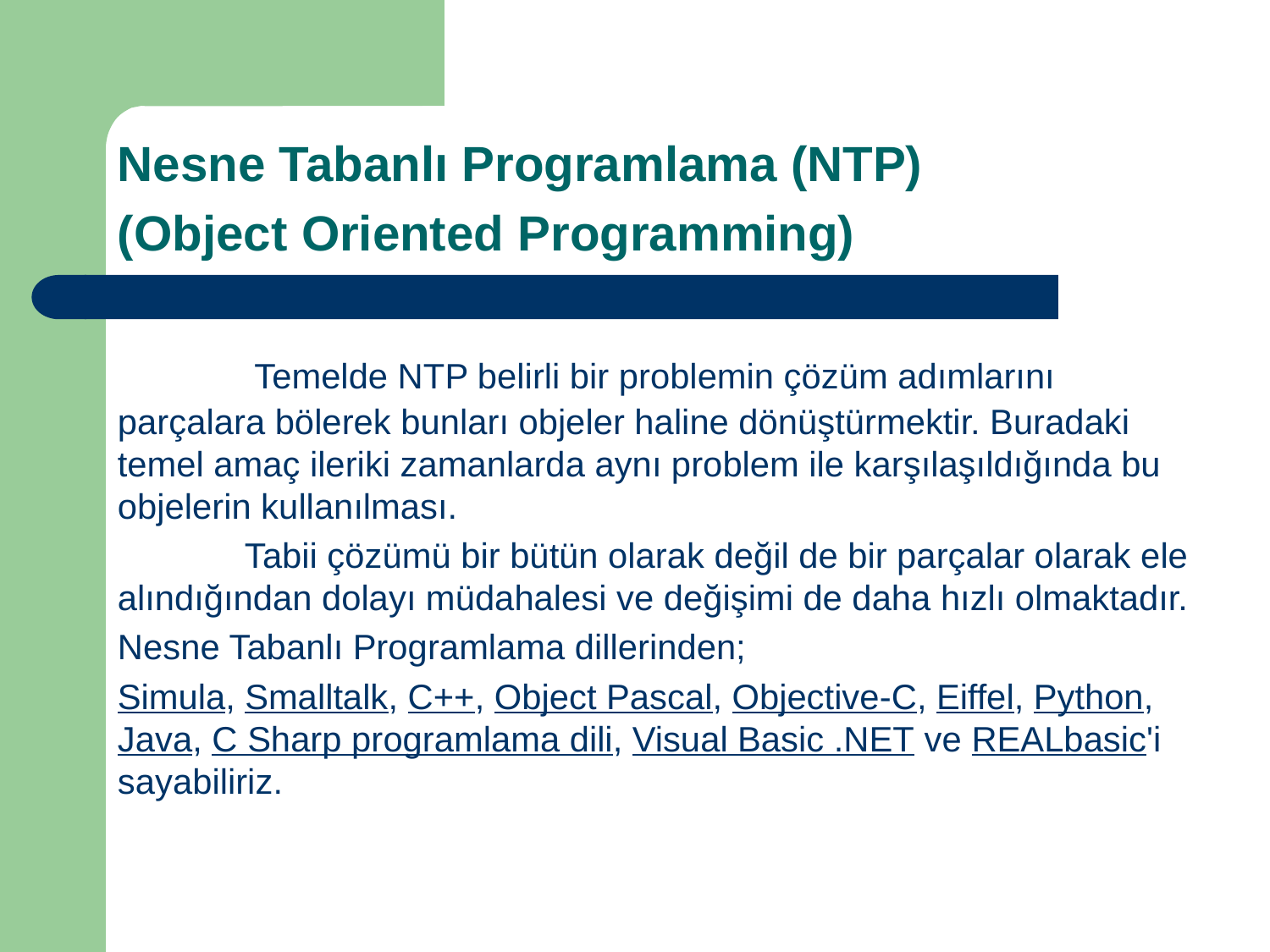

Nesne Tabanlı Programlama (NTP)
(Object Oriented Programming)

	 Temelde NTP belirli bir problemin çözüm adımlarını parçalara bölerek bunları objeler haline dönüştürmektir. Buradaki temel amaç ileriki zamanlarda aynı problem ile karşılaşıldığında bu objelerin kullanılması.
	Tabii çözümü bir bütün olarak değil de bir parçalar olarak ele alındığından dolayı müdahalesi ve değişimi de daha hızlı olmaktadır.
Nesne Tabanlı Programlama dillerinden;
Simula, Smalltalk, C++, Object Pascal, Objective-C, Eiffel, Python, Java, C Sharp programlama dili, Visual Basic .NET ve REALbasic'i sayabiliriz.